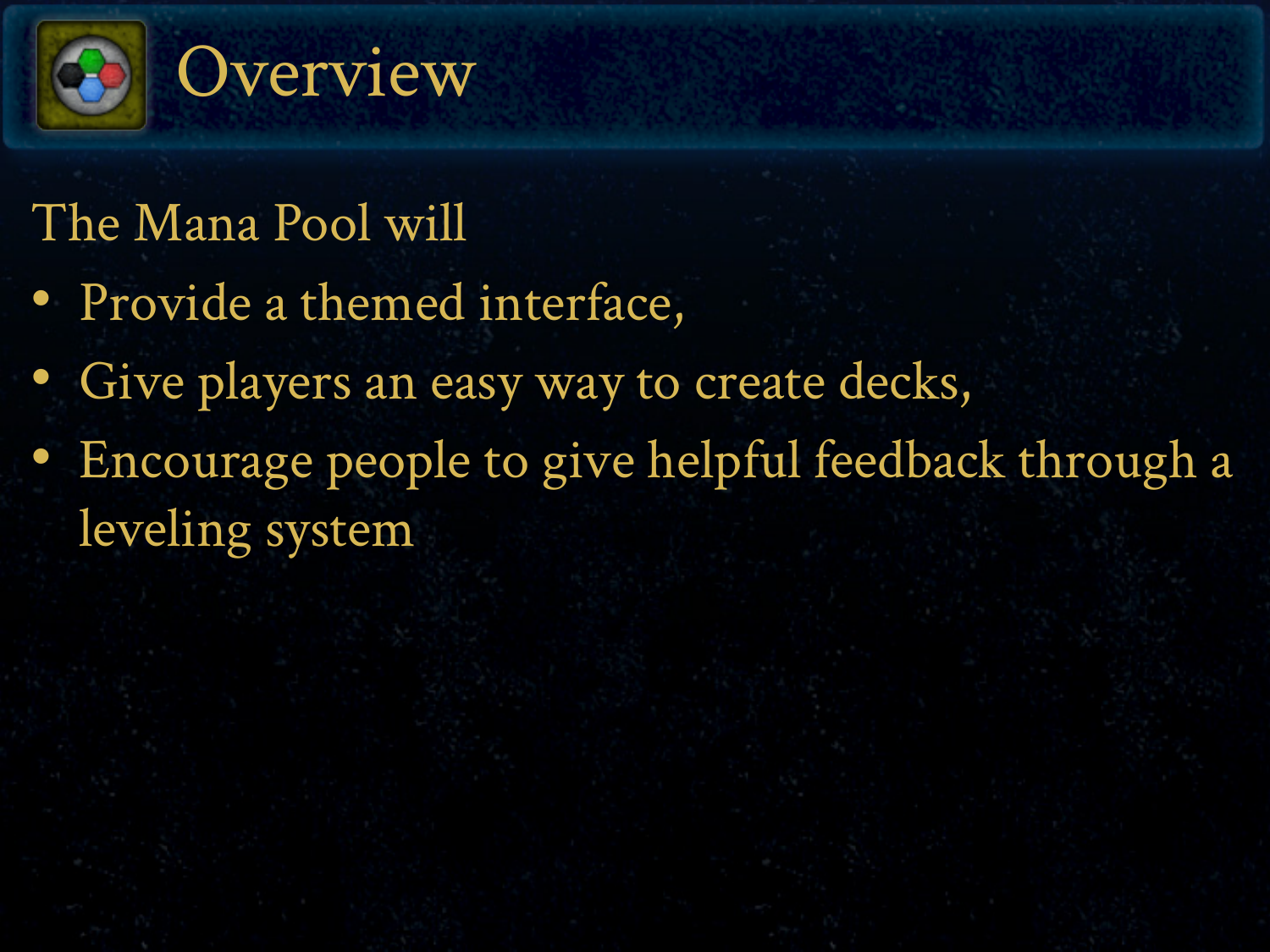

# Overview
The Mana Pool will
Provide a themed interface,
Give players an easy way to create decks,
Encourage people to give helpful feedback through a leveling system